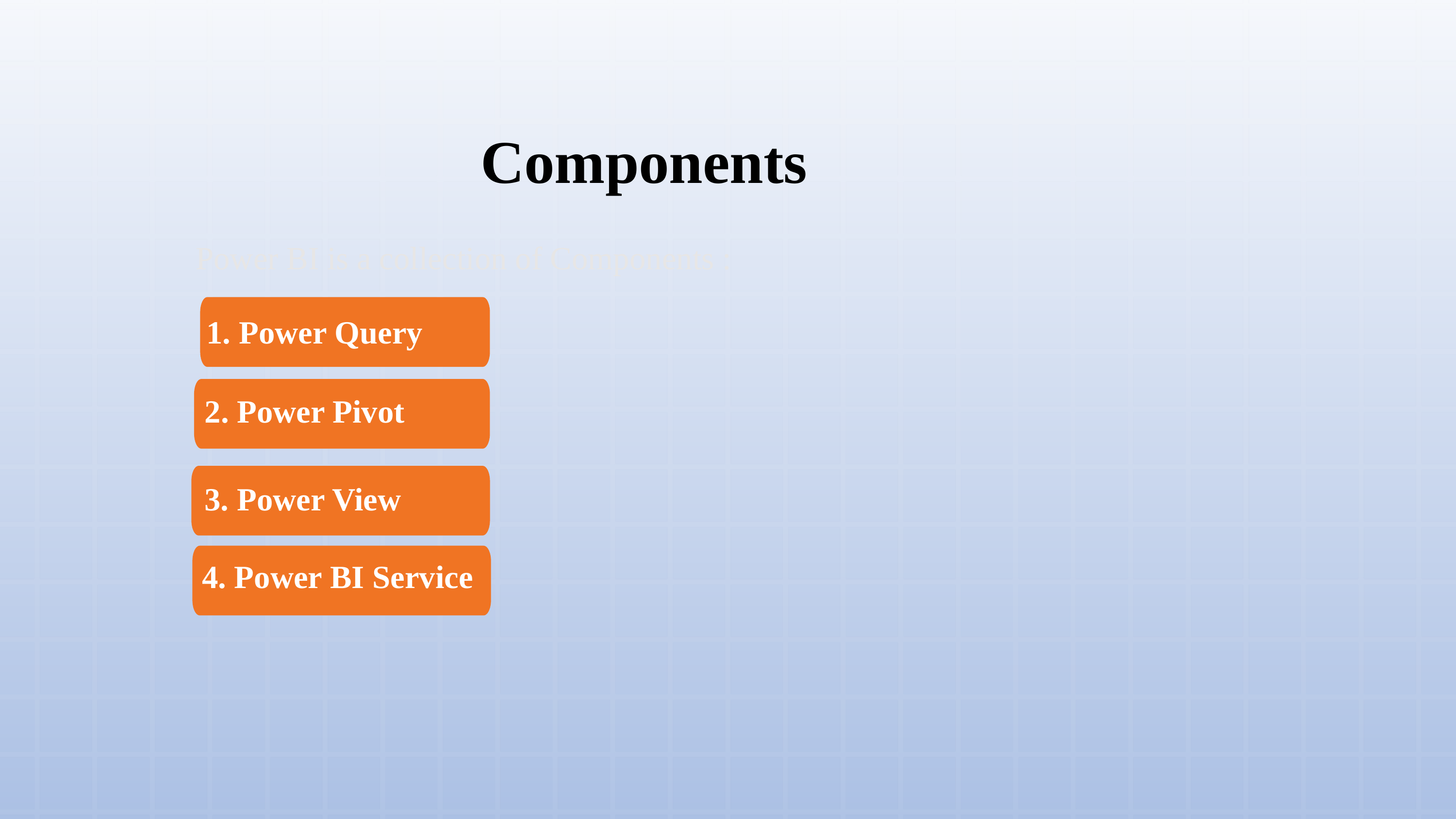

Components
Power BI is a collection of Components :

1. Power Query

2. Power Pivot

3. Power View

4. Power BI Service